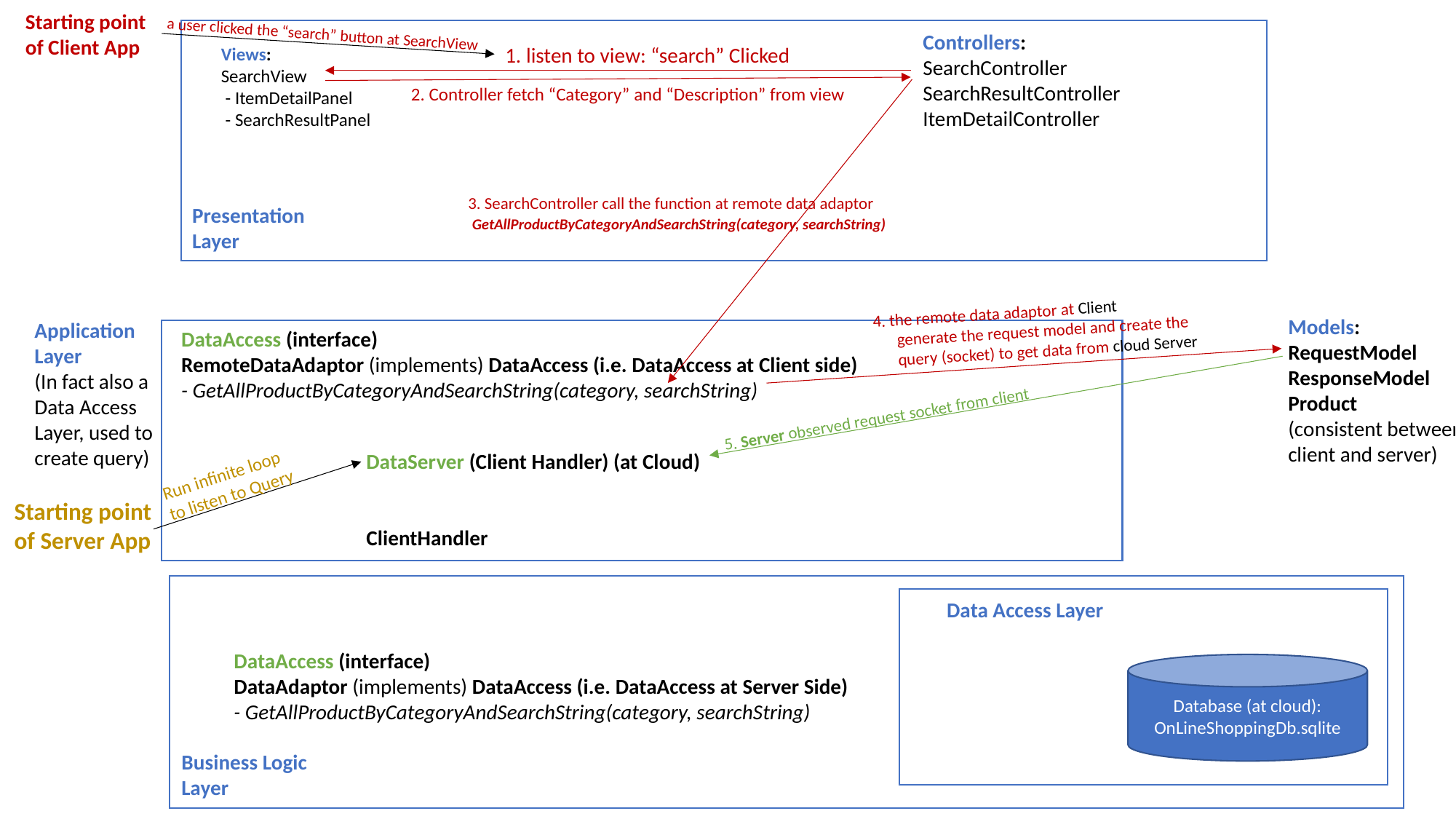

Starting point
of Client App
a user clicked the “search” button at SearchView

Controllers:
SearchController
SearchResultController
ItemDetailController
1. listen to view: “search” Clicked
Views:
SearchView
 - ItemDetailPanel
 - SearchResultPanel
2. Controller fetch “Category” and “Description” from view
3. SearchController call the function at remote data adaptor
 GetAllProductByCategoryAndSearchString(category, searchString)
Presentation
Layer
4. the remote data adaptor at Client
      generate the request model and create the
      query (socket) to get data from cloud Server
Models:
RequestModel
ResponseModel
Product
(consistent between
client and server)
Application
Layer
(In fact also a
Data Access
Layer, used to
create query)
DataAccess (interface)
RemoteDataAdaptor (implements) DataAccess (i.e. DataAccess at Client side)
- GetAllProductByCategoryAndSearchString(category, searchString)

5. Server observed request socket from client
DataServer (Client Handler) (at Cloud)

ClientHandler

Run infinite loop
to listen to Query
Starting point
of Server App

Data Access Layer
DataAccess (interface)
DataAdaptor (implements) DataAccess (i.e. DataAccess at Server Side)
- GetAllProductByCategoryAndSearchString(category, searchString)

Database (at cloud):
OnLineShoppingDb.sqlite

Business Logic
Layer